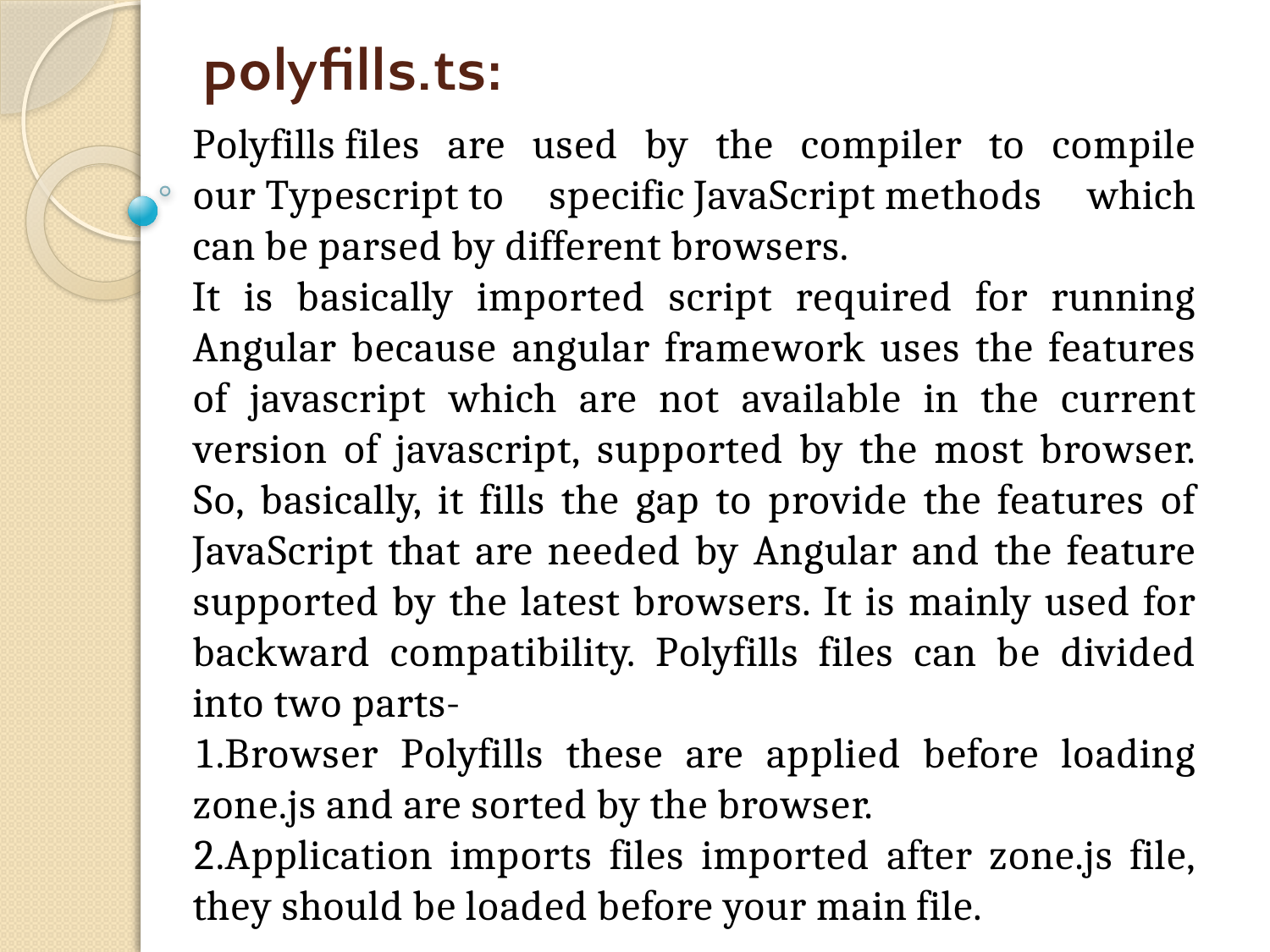

# polyfills.ts:

Polyfills files are used by the compiler to compile our Typescript to specific JavaScript methods which can be parsed by different browsers.
It is basically imported script required for running Angular because angular framework uses the features of javascript which are not available in the current version of javascript, supported by the most browser. So, basically, it fills the gap to provide the features of JavaScript that are needed by Angular and the feature supported by the latest browsers. It is mainly used for backward compatibility. Polyfills files can be divided into two parts-
1.Browser Polyfills these are applied before loading zone.js and are sorted by the browser.
2.Application imports files imported after zone.js file, they should be loaded before your main file.